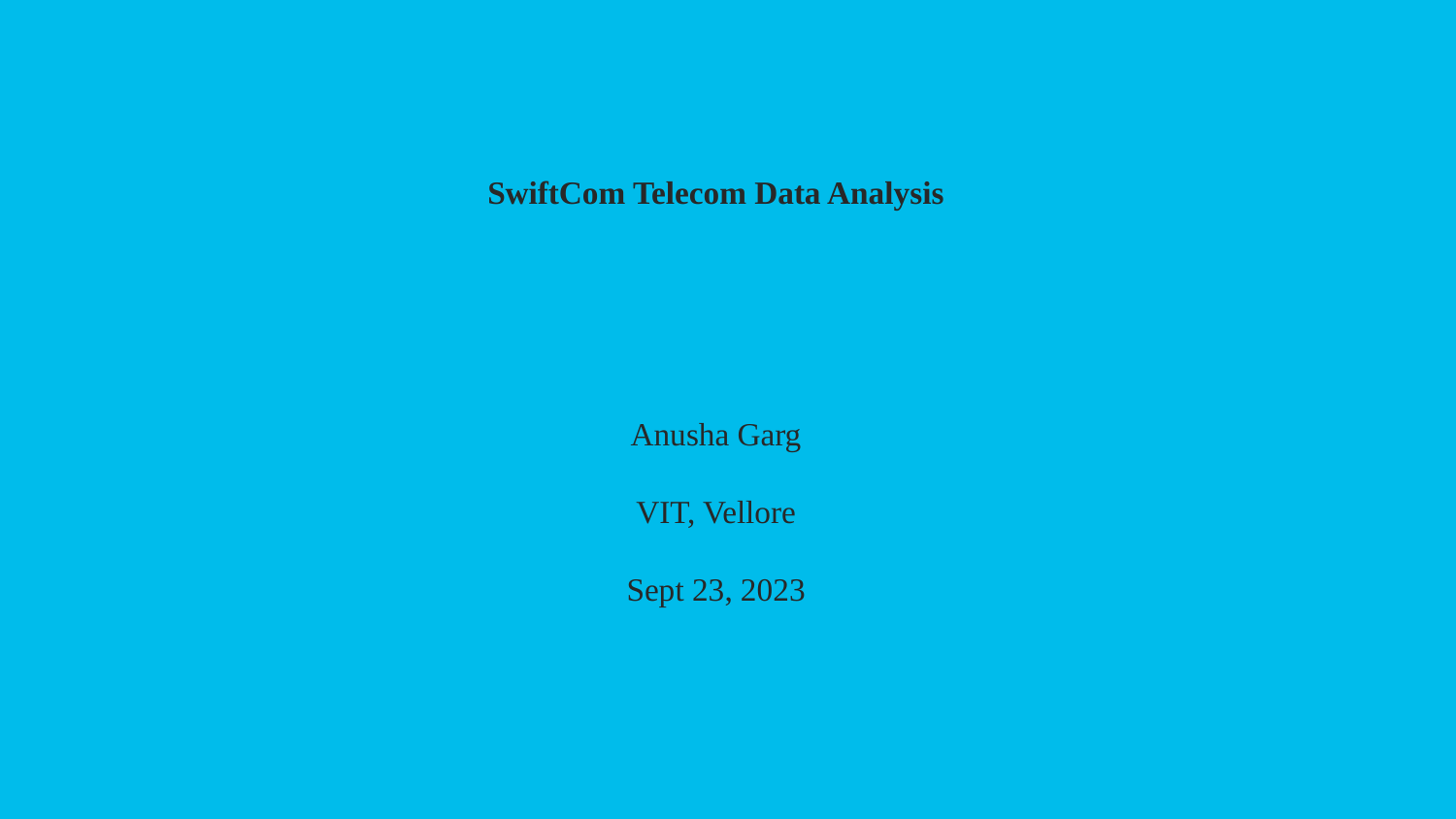

SwiftCom Telecom Data Analysis

Anusha Garg
VIT, Vellore
Sept 23, 2023